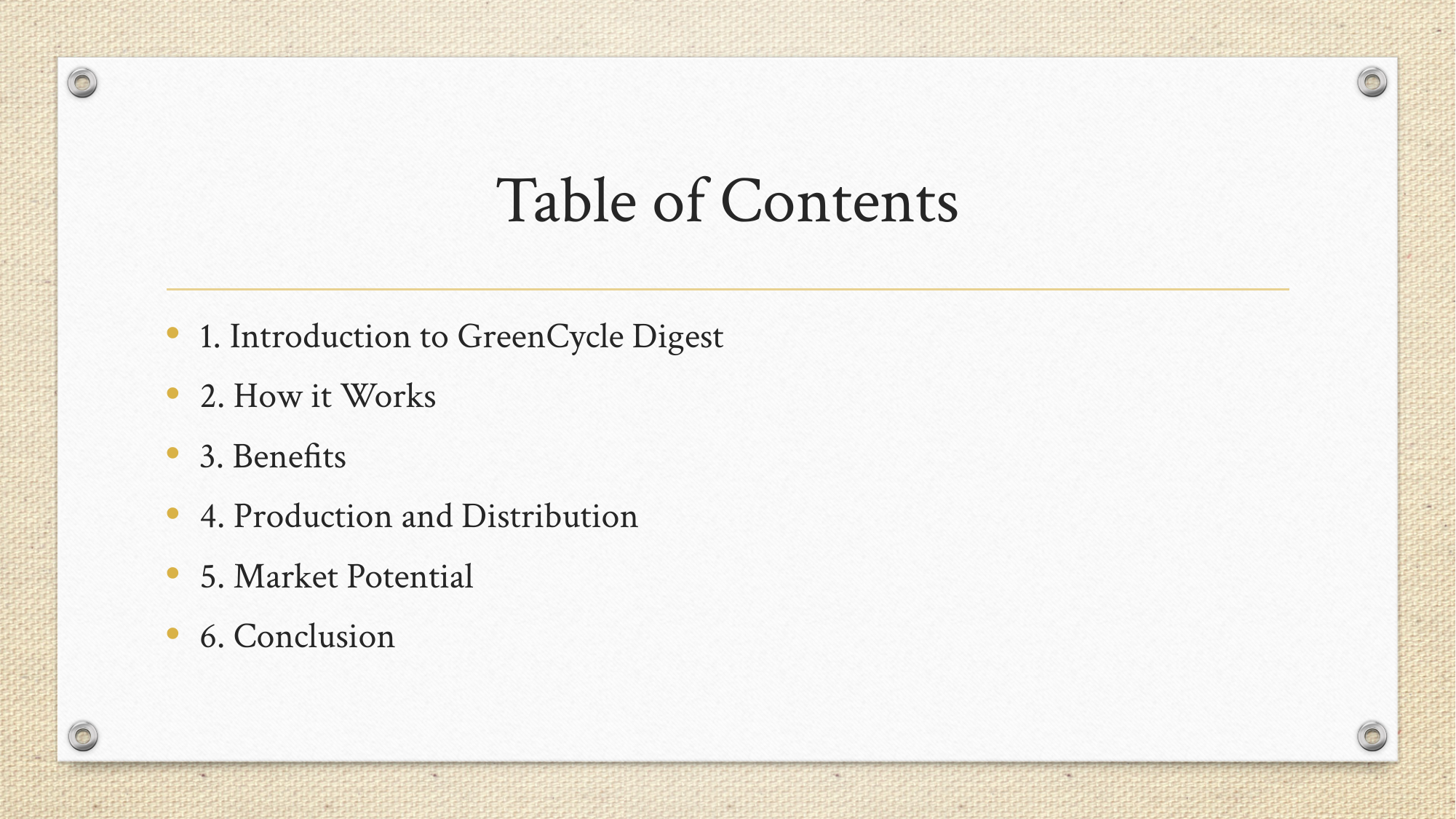

# Table of Contents
1. Introduction to GreenCycle Digest
2. How it Works
3. Benefits
4. Production and Distribution
5. Market Potential
6. Conclusion